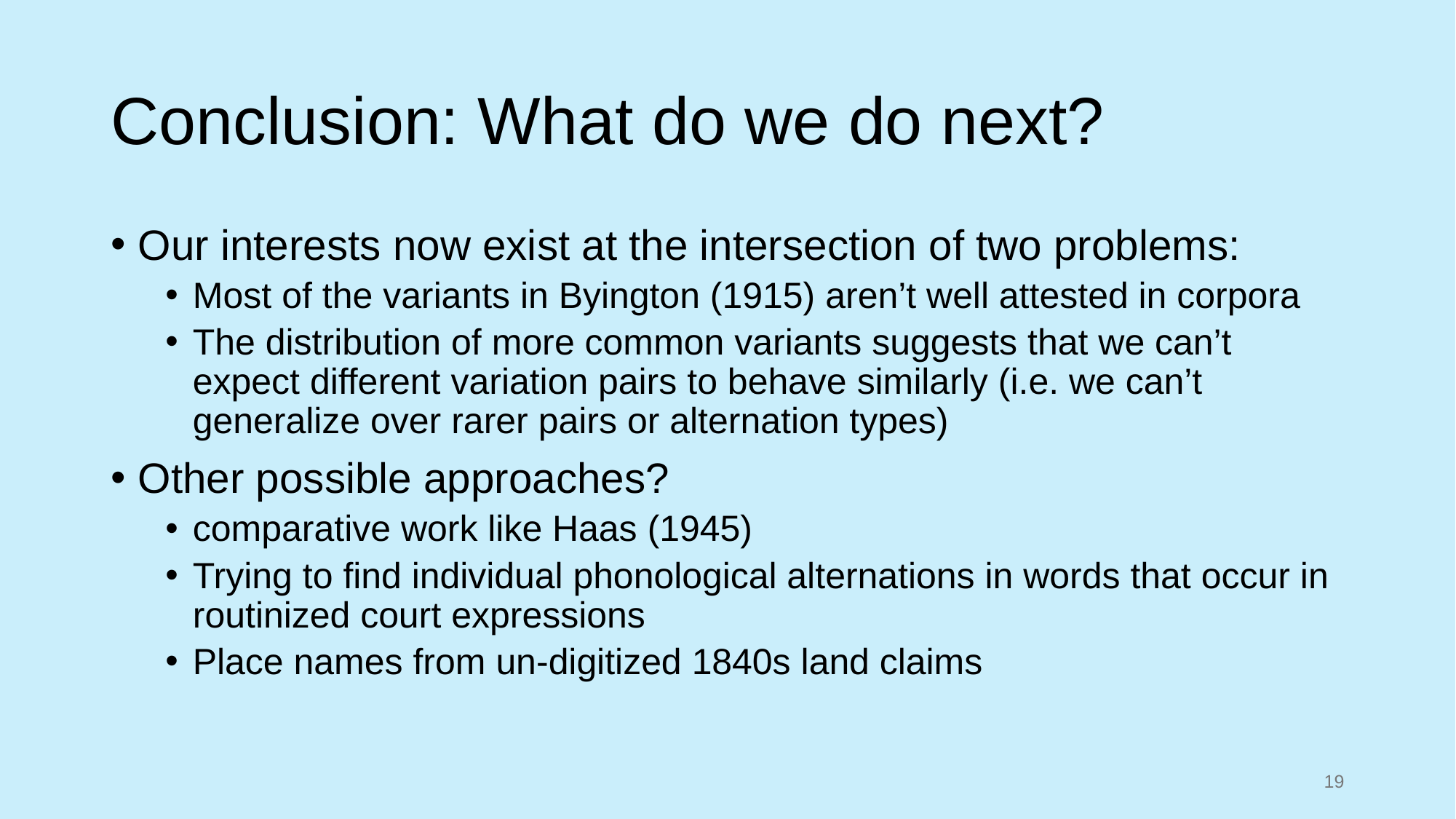

# Conclusion: What do we do next?
Our interests now exist at the intersection of two problems:
Most of the variants in Byington (1915) aren’t well attested in corpora
The distribution of more common variants suggests that we can’t expect different variation pairs to behave similarly (i.e. we can’t generalize over rarer pairs or alternation types)
Other possible approaches?
comparative work like Haas (1945)
Trying to find individual phonological alternations in words that occur in routinized court expressions
Place names from un-digitized 1840s land claims
19